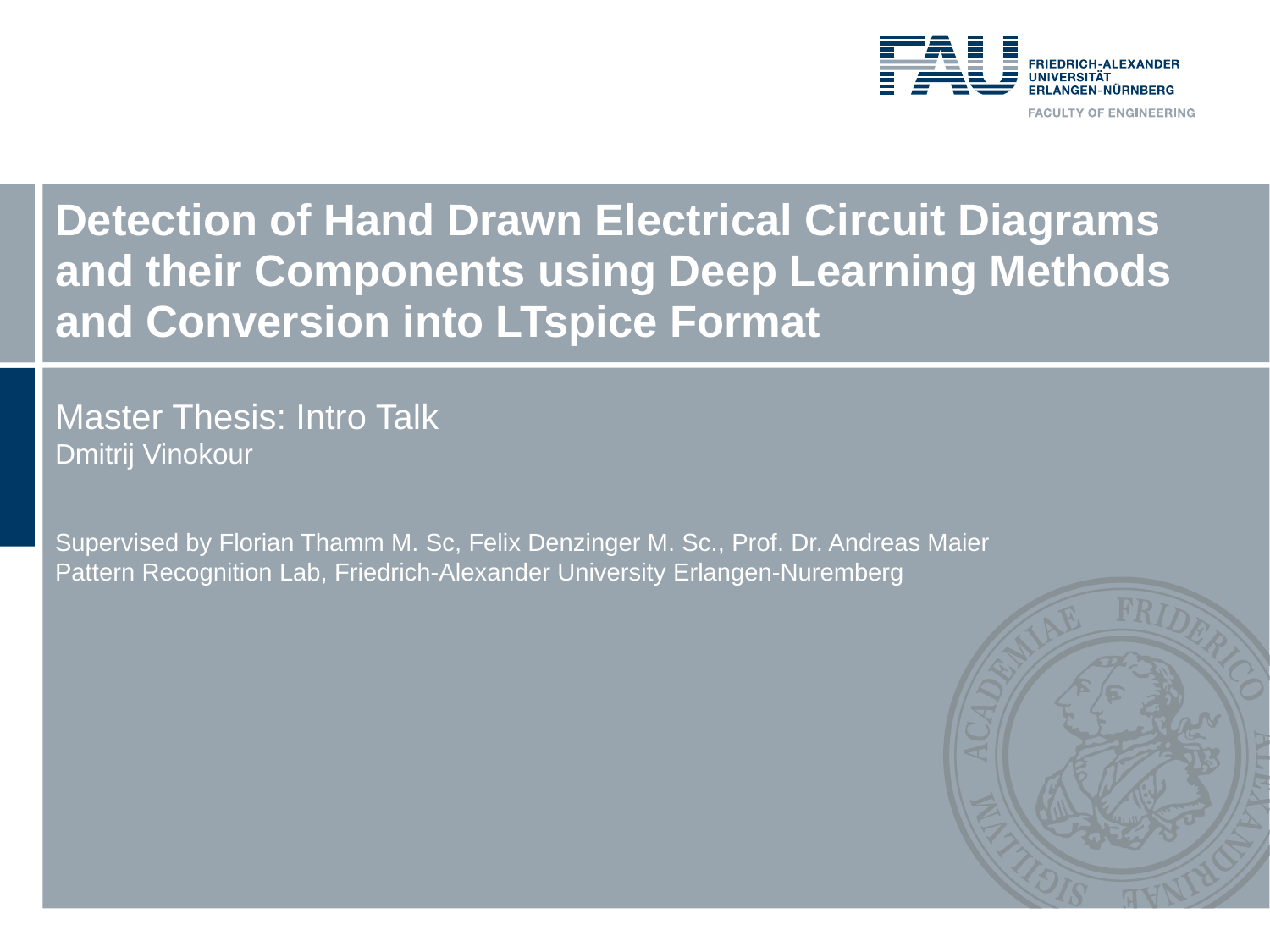

Detection of Hand Drawn Electrical Circuit Diagrams and their Components using Deep Learning Methods and Conversion into LTspice Format
Master Thesis: Intro Talk
Dmitrij Vinokour

Supervised by Florian Thamm M. Sc, Felix Denzinger M. Sc., Prof. Dr. Andreas Maier
Pattern Recognition Lab, Friedrich-Alexander University Erlangen-Nuremberg